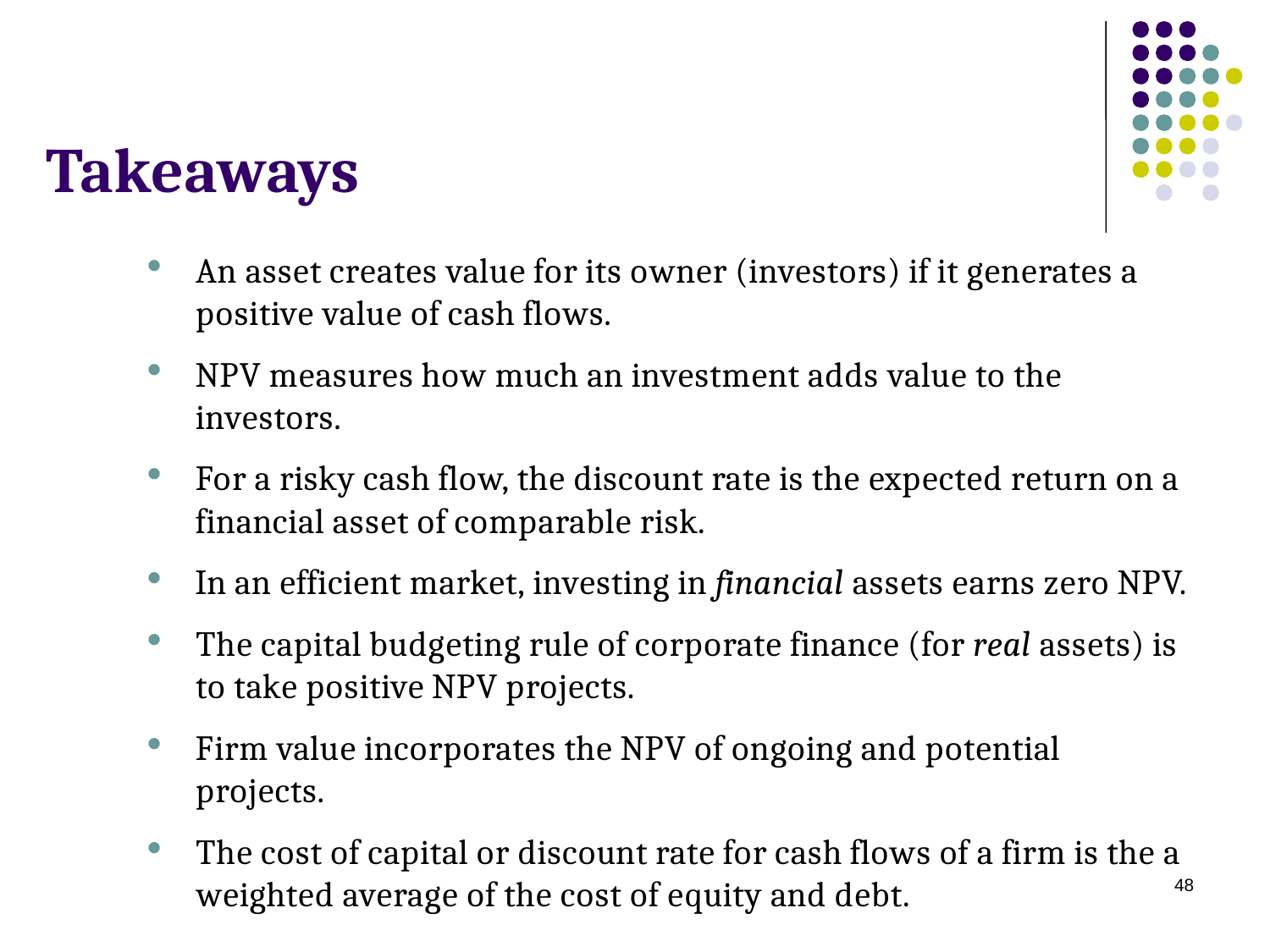

# Takeaways
An asset creates value for its owner (investors) if it generates a positive value of cash flows.
NPV measures how much an investment adds value to the investors.
For a risky cash flow, the discount rate is the expected return on a financial asset of comparable risk.
In an efficient market, investing in financial assets earns zero NPV.
The capital budgeting rule of corporate finance (for real assets) is to take positive NPV projects.
Firm value incorporates the NPV of ongoing and potential projects.
The cost of capital or discount rate for cash flows of a firm is the a weighted average of the cost of equity and debt.

48